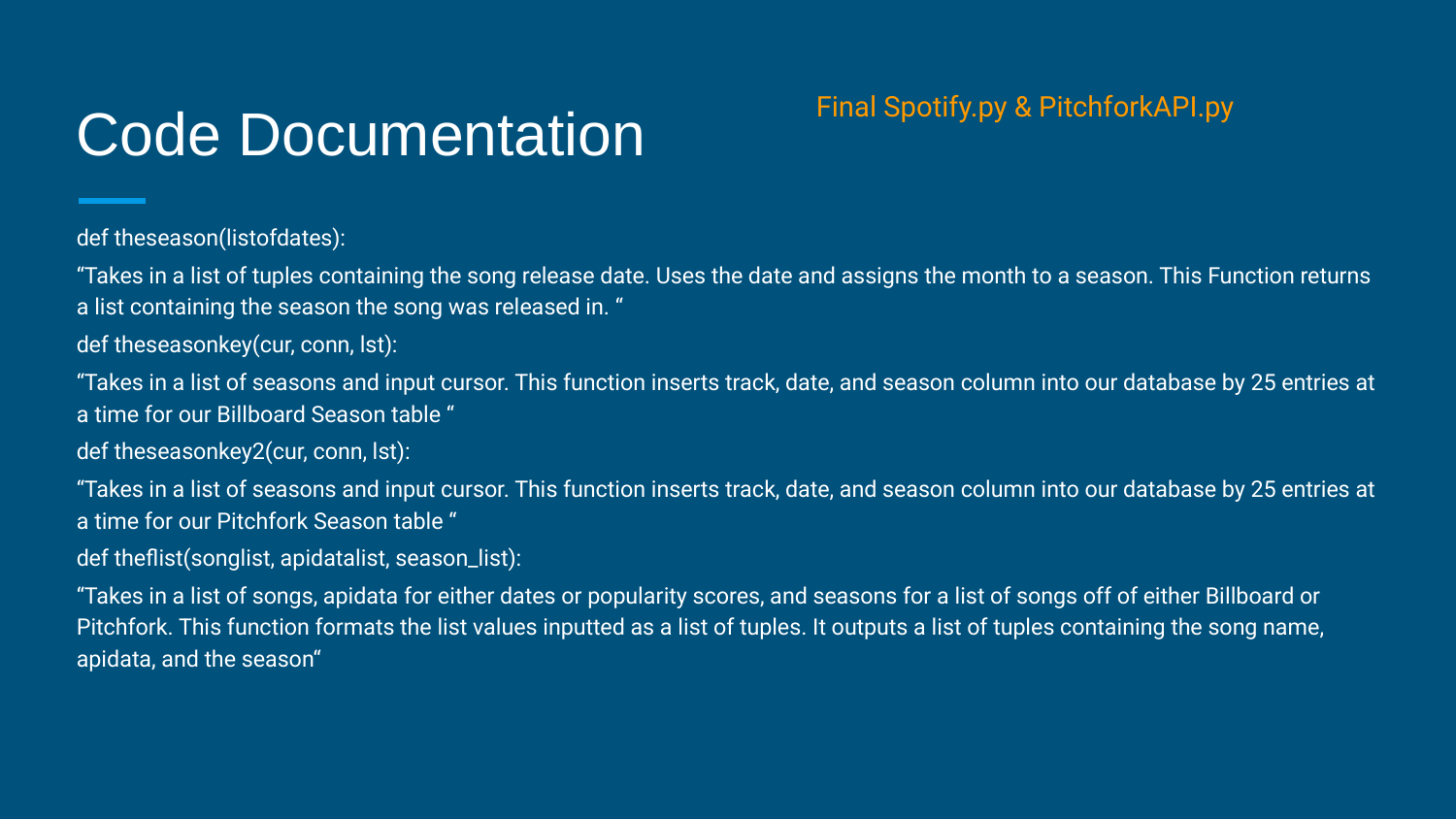

# Code Documentation
Final Spotify.py & PitchforkAPI.py

def theseason(listofdates):
“Takes in a list of tuples containing the song release date. Uses the date and assigns the month to a season. This Function returns a list containing the season the song was released in. “
def theseasonkey(cur, conn, lst):
“Takes in a list of seasons and input cursor. This function inserts track, date, and season column into our database by 25 entries at a time for our Billboard Season table “
def theseasonkey2(cur, conn, lst):
“Takes in a list of seasons and input cursor. This function inserts track, date, and season column into our database by 25 entries at a time for our Pitchfork Season table “
def theflist(songlist, apidatalist, season_list):
“Takes in a list of songs, apidata for either dates or popularity scores, and seasons for a list of songs off of either Billboard or Pitchfork. This function formats the list values inputted as a list of tuples. It outputs a list of tuples containing the song name, apidata, and the season“